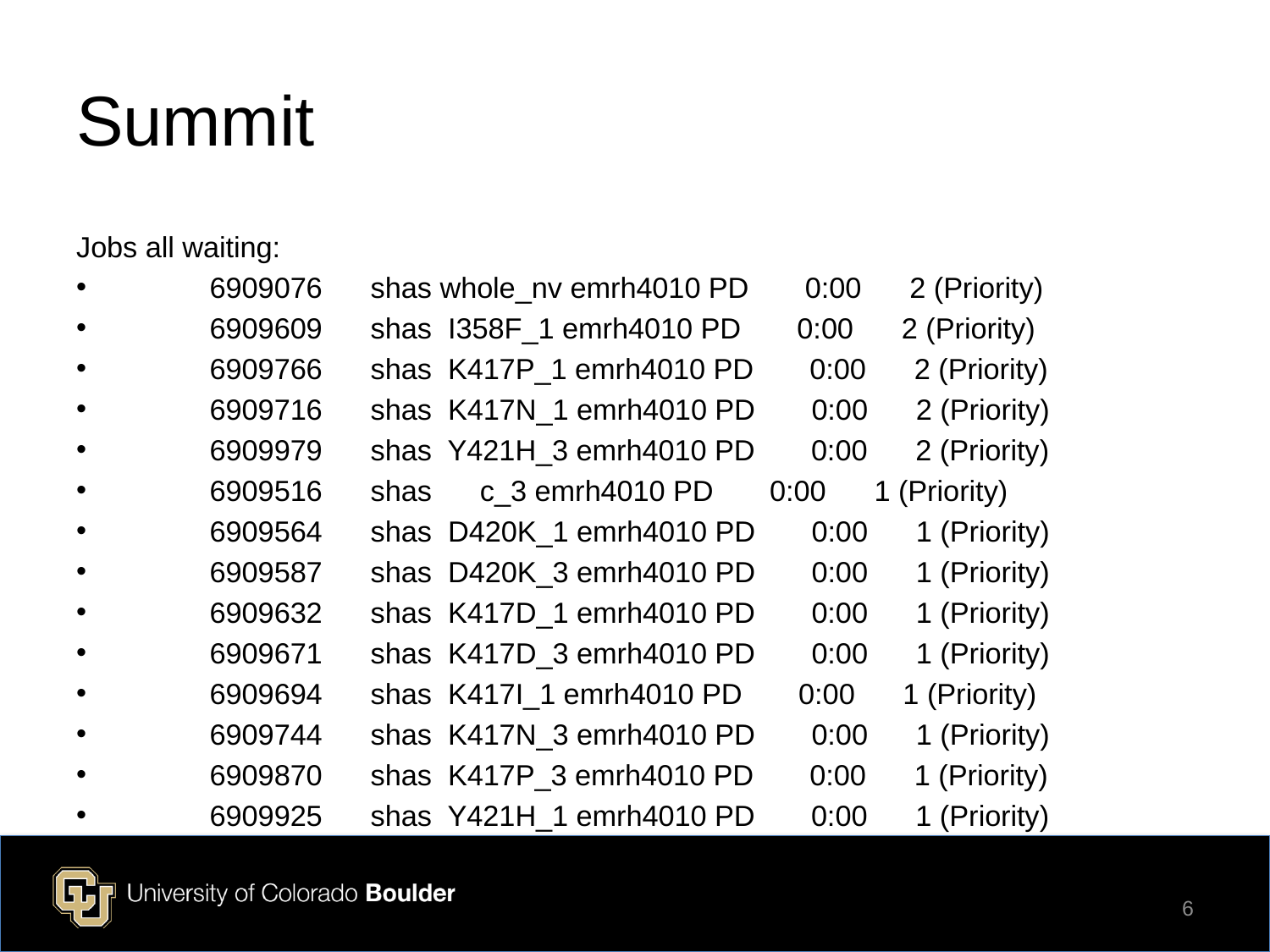

# Summit
Jobs all waiting:
           6909076      shas whole_nv emrh4010 PD       0:00      2 (Priority)
           6909609      shas  I358F_1 emrh4010 PD       0:00      2 (Priority)
           6909766      shas  K417P_1 emrh4010 PD       0:00      2 (Priority)
           6909716      shas  K417N_1 emrh4010 PD       0:00      2 (Priority)
           6909979      shas  Y421H_3 emrh4010 PD       0:00      2 (Priority)
           6909516      shas      c_3 emrh4010 PD       0:00      1 (Priority)
           6909564      shas  D420K_1 emrh4010 PD       0:00      1 (Priority)
           6909587      shas  D420K_3 emrh4010 PD       0:00      1 (Priority)
           6909632      shas  K417D_1 emrh4010 PD       0:00      1 (Priority)
           6909671      shas  K417D_3 emrh4010 PD       0:00      1 (Priority)
           6909694      shas  K417I_1 emrh4010 PD       0:00      1 (Priority)
           6909744      shas  K417N_3 emrh4010 PD       0:00      1 (Priority)
           6909870      shas  K417P_3 emrh4010 PD       0:00      1 (Priority)
           6909925      shas  Y421H_1 emrh4010 PD       0:00      1 (Priority)

6